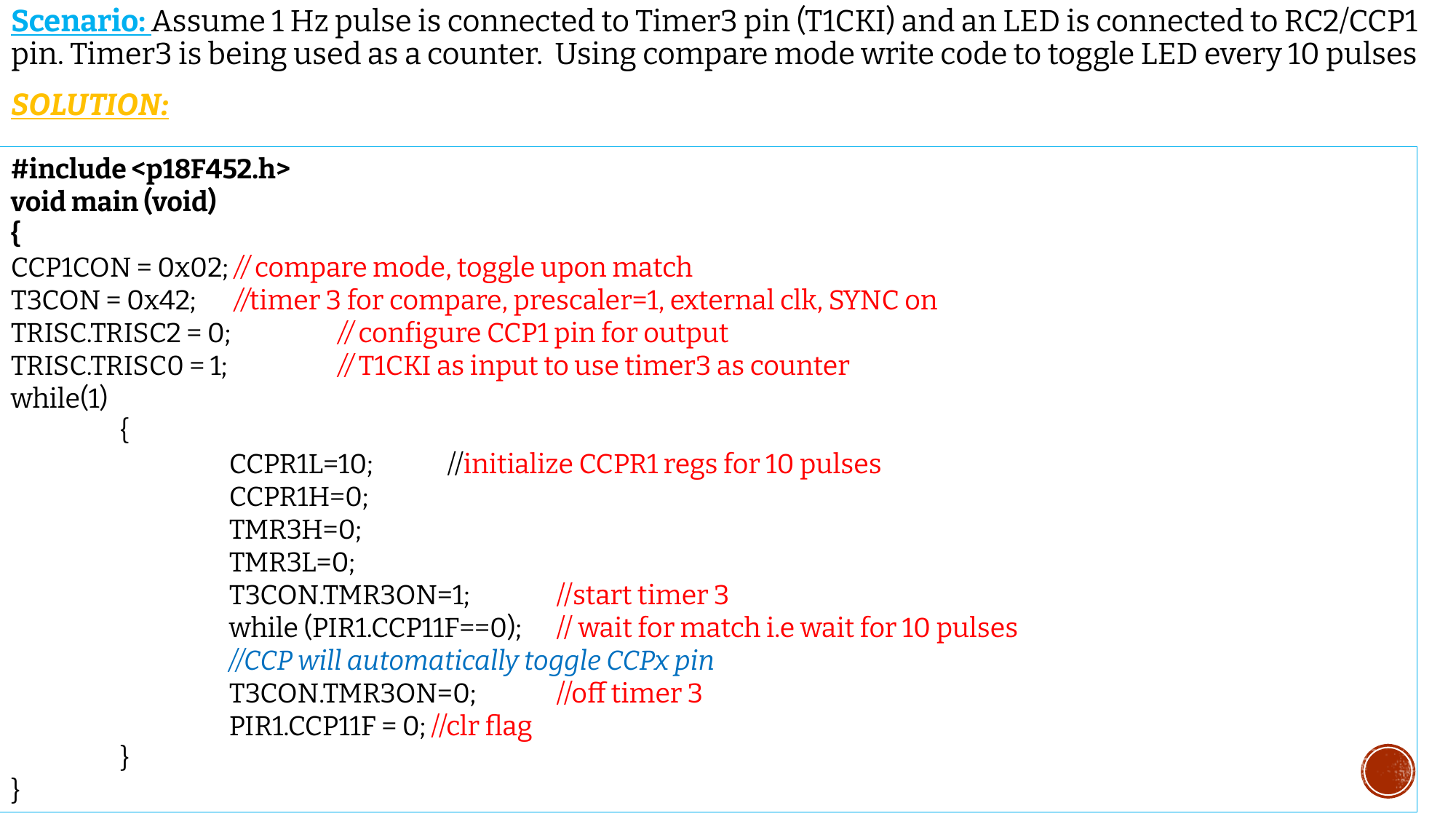

Scenario: Assume 1 Hz pulse is connected to Timer3 pin (T1CKI) and an LED is connected to RC2/CCP1 pin. Timer3 is being used as a counter.  Using compare mode write code to toggle LED every 10 pulses
SOLUTION:
#include <p18F452.h>
void main (void)
{
CCP1CON = 0x02;	 // compare mode, toggle upon match
T3CON = 0x42;	 //timer 3 for compare, prescaler=1, external clk, SYNC on
TRISC.TRISC2 = 0; 	// configure CCP1 pin for output
TRISC.TRISC0 = 1; 	// T1CKI as input to use timer3 as counter
while(1)
	{
		CCPR1L=10; 	//initialize CCPR1 regs for 10 pulses
		CCPR1H=0;
		TMR3H=0;
		TMR3L=0;
		T3CON.TMR3ON=1;	//start timer 3
		while (PIR1.CCP11F==0); 	// wait for match i.e wait for 10 pulses
		//CCP will automatically toggle CCPx pin
		T3CON.TMR3ON=0;	//off timer 3
		PIR1.CCP11F = 0; //clr flag
	}
}